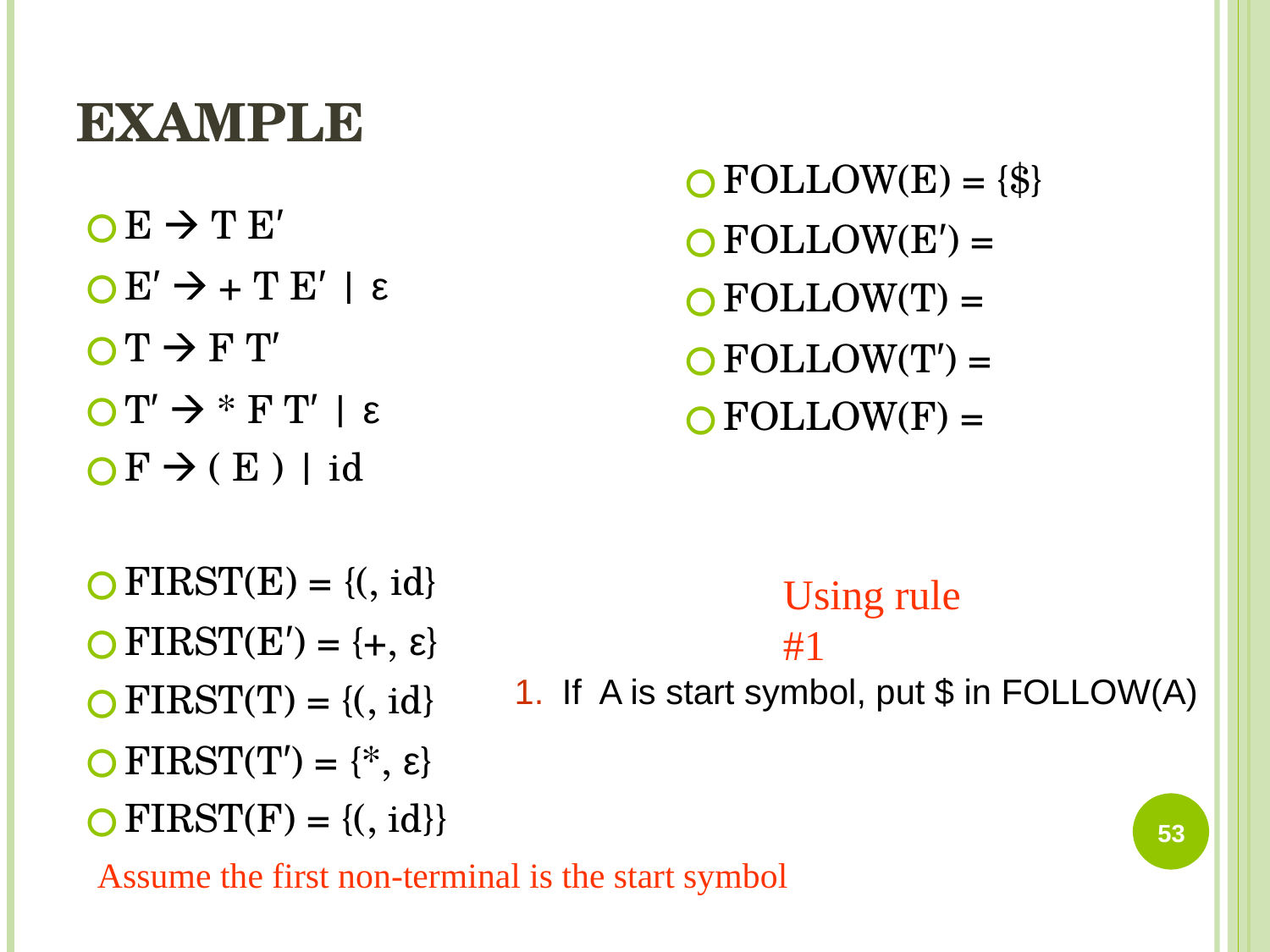

# EXAMPLE
FOLLOW(E) = {$}
FOLLOW(E′) =
FOLLOW(T) =
FOLLOW(T′) =
FOLLOW(F) =
E 🡪 T E′
E′ 🡪 + T E′ | ε
T 🡪 F T′
T′ 🡪 * F T′ | ε
F 🡪 ( E ) | id

FIRST(E) = {(, id}
FIRST(E′) = {+, ε}
FIRST(T) = {(, id}
FIRST(T′) = {*, ε}
FIRST(F) = {(, id}}
Using rule #1
If  A is start symbol, put $ in FOLLOW(A)
53
Assume the first non-terminal is the start symbol